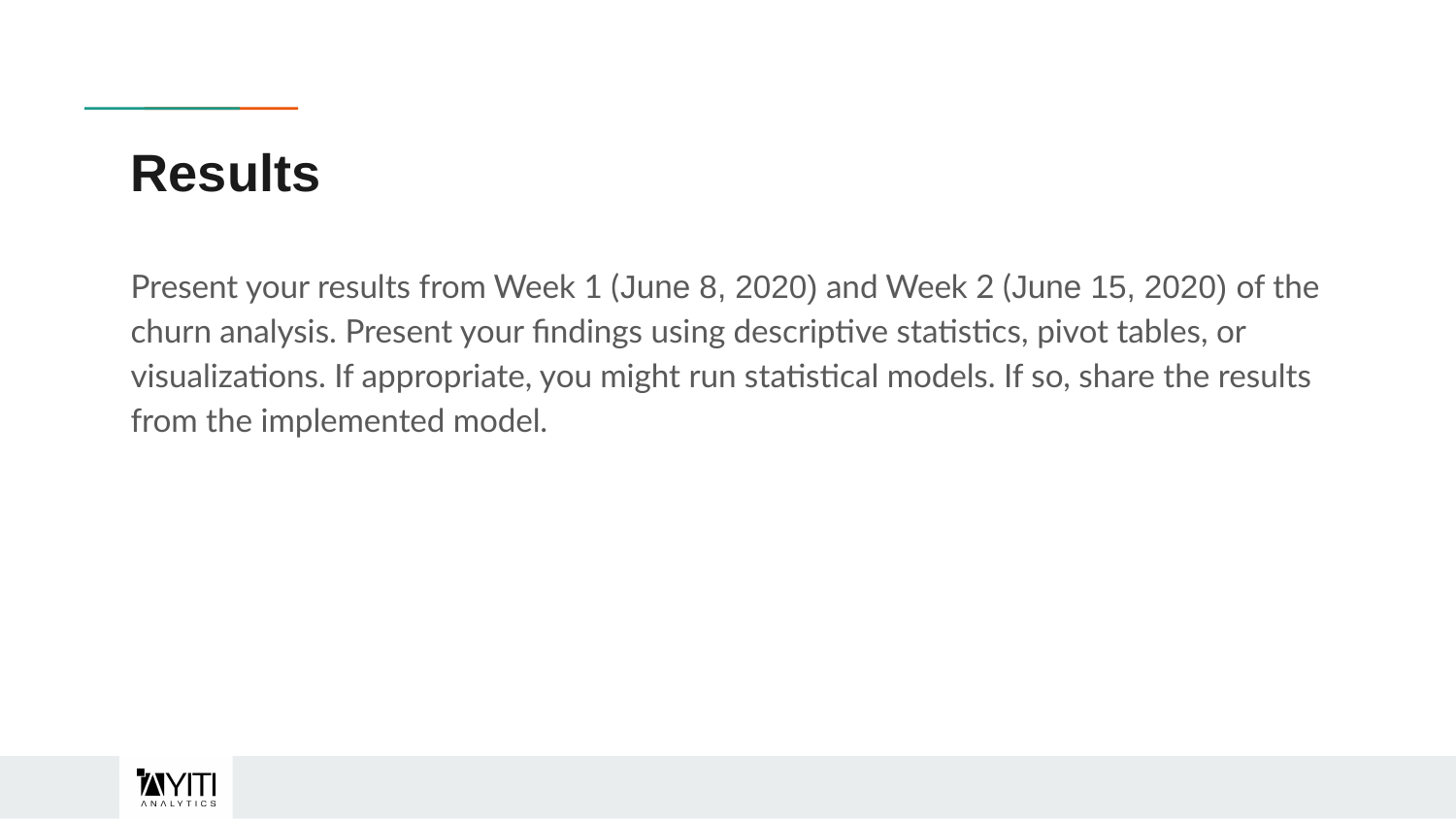

# Results
Present your results from Week 1 (June 8, 2020) and Week 2 (June 15, 2020) of the churn analysis. Present your findings using descriptive statistics, pivot tables, or visualizations. If appropriate, you might run statistical models. If so, share the results from the implemented model.